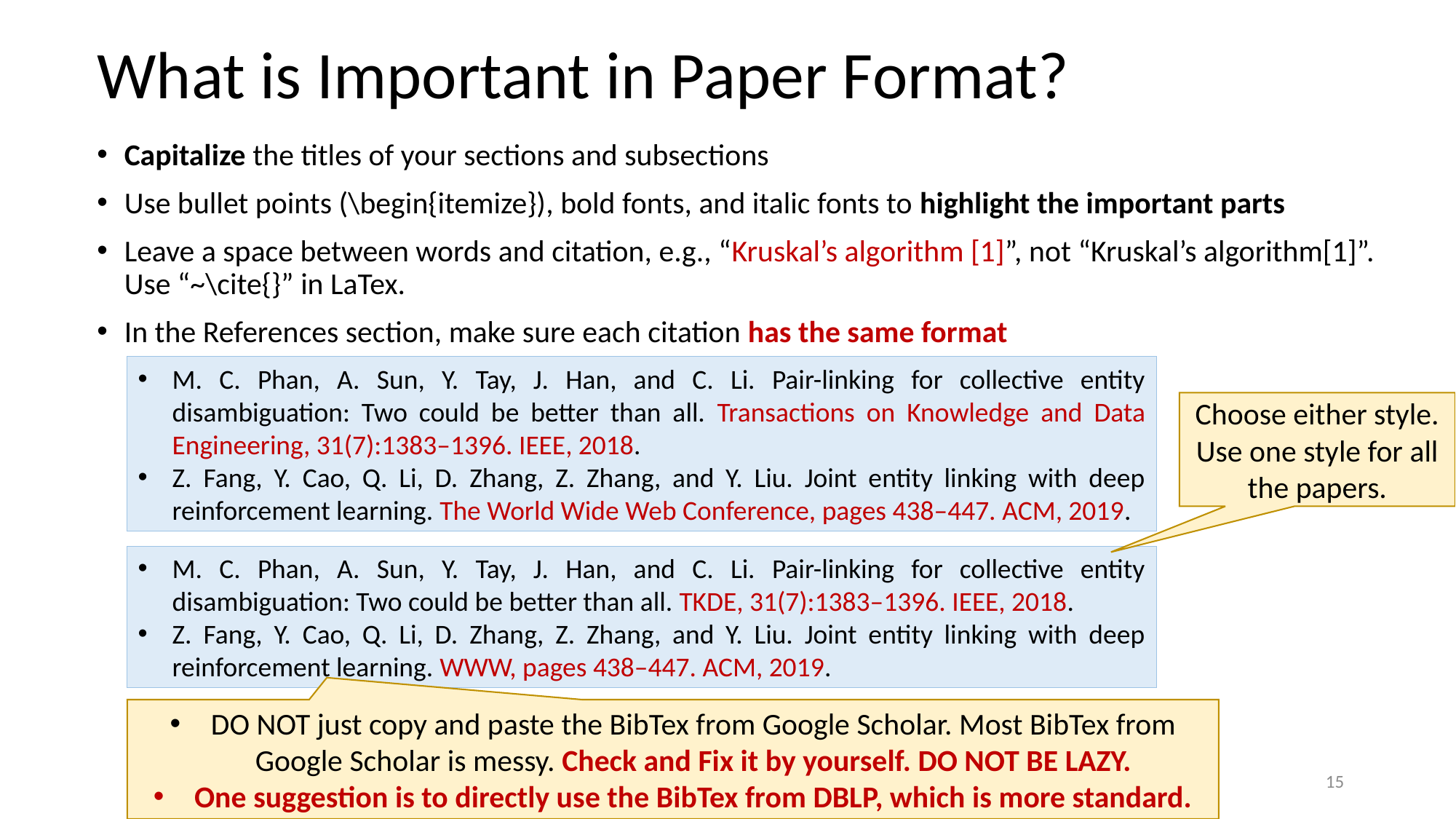

# What is Important in Paper Format?
Capitalize the titles of your sections and subsections
Use bullet points (\begin{itemize}), bold fonts, and italic fonts to highlight the important parts
Leave a space between words and citation, e.g., “Kruskal’s algorithm [1]”, not “Kruskal’s algorithm[1]”. Use “~\cite{}” in LaTex.
In the References section, make sure each citation has the same format

M. C. Phan, A. Sun, Y. Tay, J. Han, and C. Li. Pair-linking for collective entity disambiguation: Two could be better than all. Transactions on Knowledge and Data Engineering, 31(7):1383–1396. IEEE, 2018.
Z. Fang, Y. Cao, Q. Li, D. Zhang, Z. Zhang, and Y. Liu. Joint entity linking with deep reinforcement learning. The World Wide Web Conference, pages 438–447. ACM, 2019.
Choose either style. Use one style for all the papers.
M. C. Phan, A. Sun, Y. Tay, J. Han, and C. Li. Pair-linking for collective entity disambiguation: Two could be better than all. TKDE, 31(7):1383–1396. IEEE, 2018.
Z. Fang, Y. Cao, Q. Li, D. Zhang, Z. Zhang, and Y. Liu. Joint entity linking with deep reinforcement learning. WWW, pages 438–447. ACM, 2019.
DO NOT just copy and paste the BibTex from Google Scholar. Most BibTex from Google Scholar is messy. Check and Fix it by yourself. DO NOT BE LAZY.
One suggestion is to directly use the BibTex from DBLP, which is more standard.
15